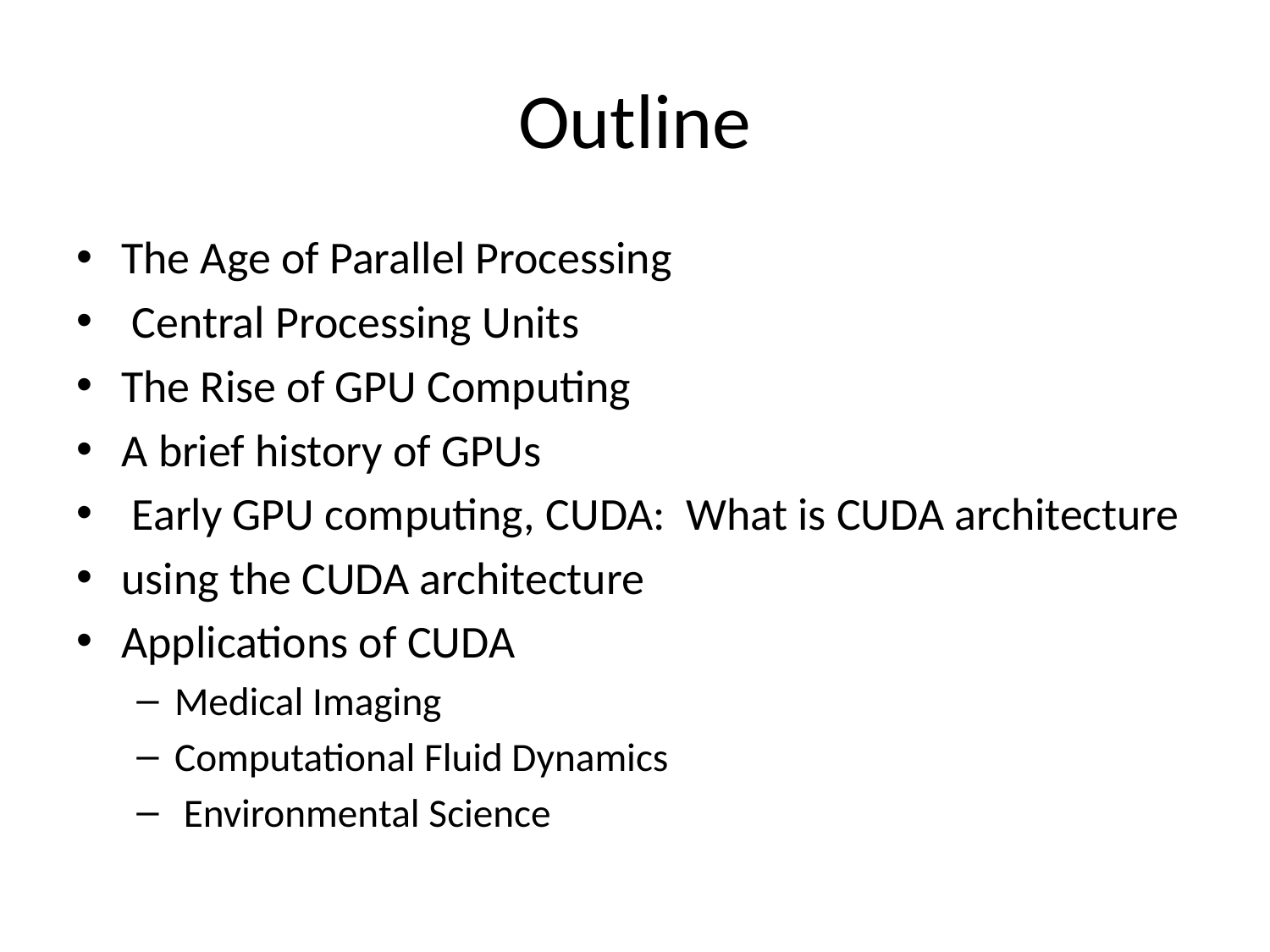

# Outline
The Age of Parallel Processing
 Central Processing Units
The Rise of GPU Computing
A brief history of GPUs
 Early GPU computing, CUDA:  What is CUDA architecture
using the CUDA architecture
Applications of CUDA
Medical Imaging
Computational Fluid Dynamics
 Environmental Science